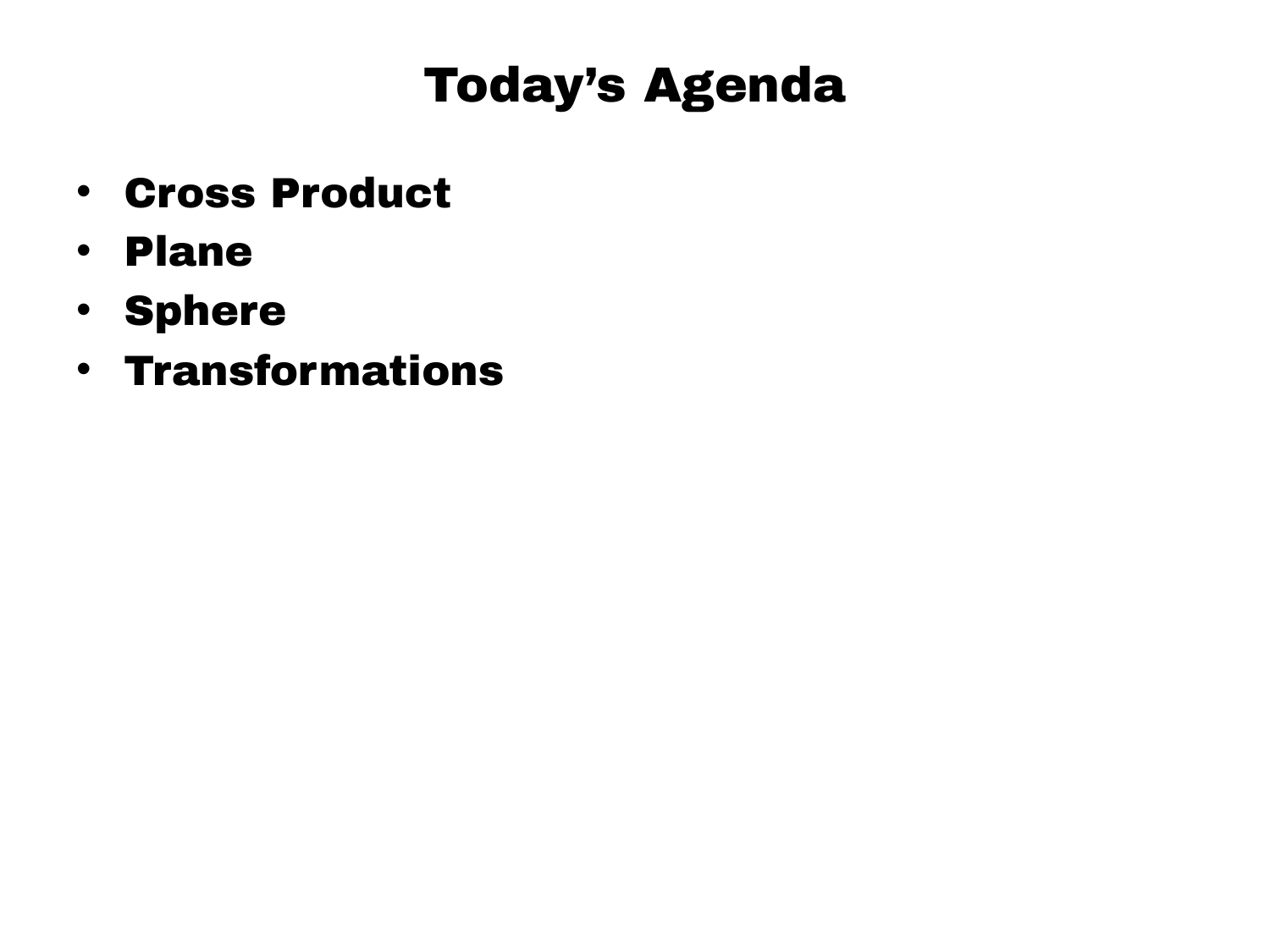

# Today’s Agenda
Cross Product
Plane
Sphere
Transformations